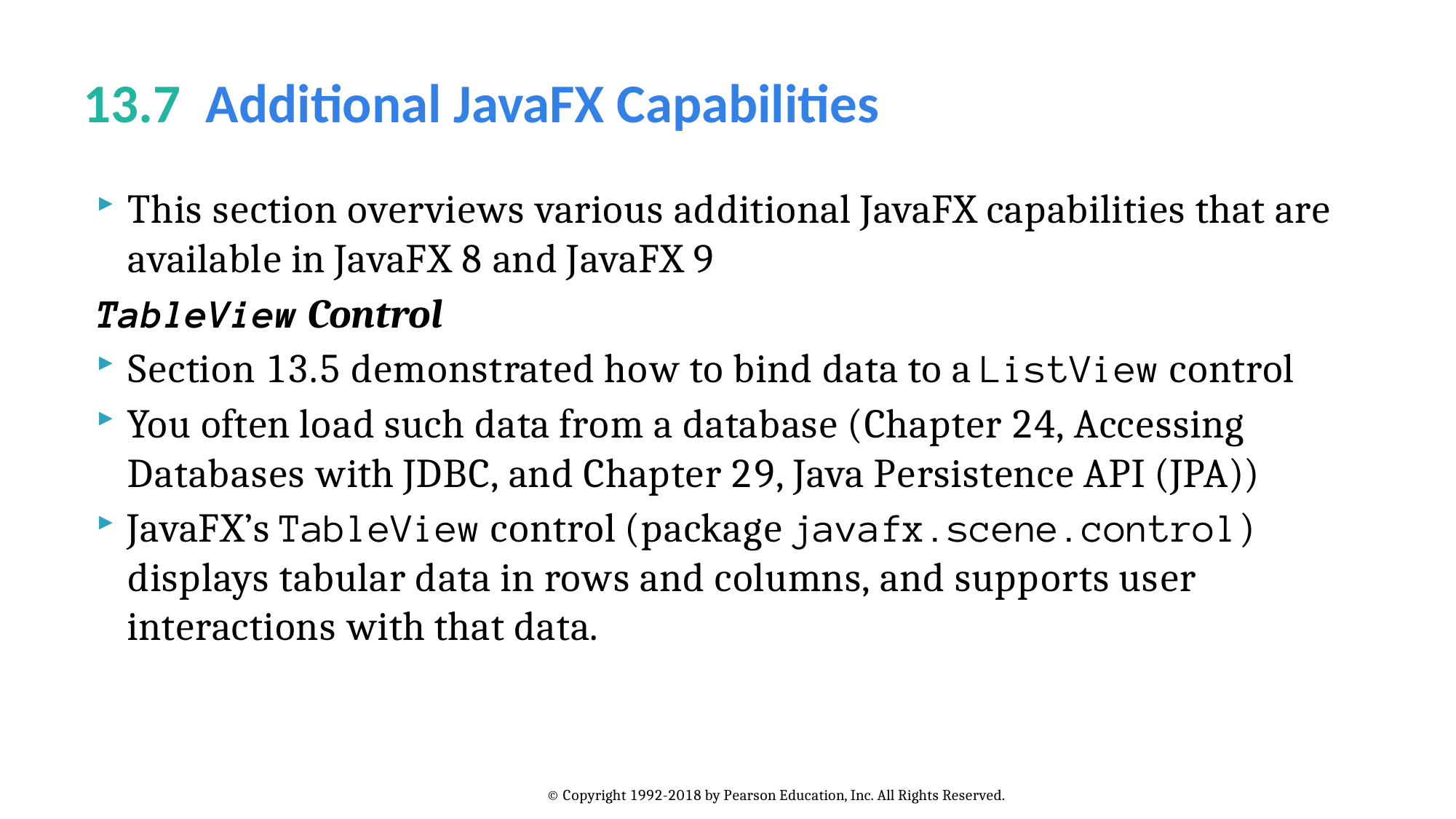

# 13.7  Additional JavaFX Capabilities
This section overviews various additional JavaFX capabilities that are available in JavaFX 8 and JavaFX 9
TableView Control
Section 13.5 demonstrated how to bind data to a ListView control
You often load such data from a database (Chapter 24, Accessing Databases with JDBC, and Chapter 29, Java Persistence API (JPA))
JavaFX’s TableView control (package javafx.scene.control) displays tabular data in rows and columns, and supports user interactions with that data.
© Copyright 1992-2018 by Pearson Education, Inc. All Rights Reserved.